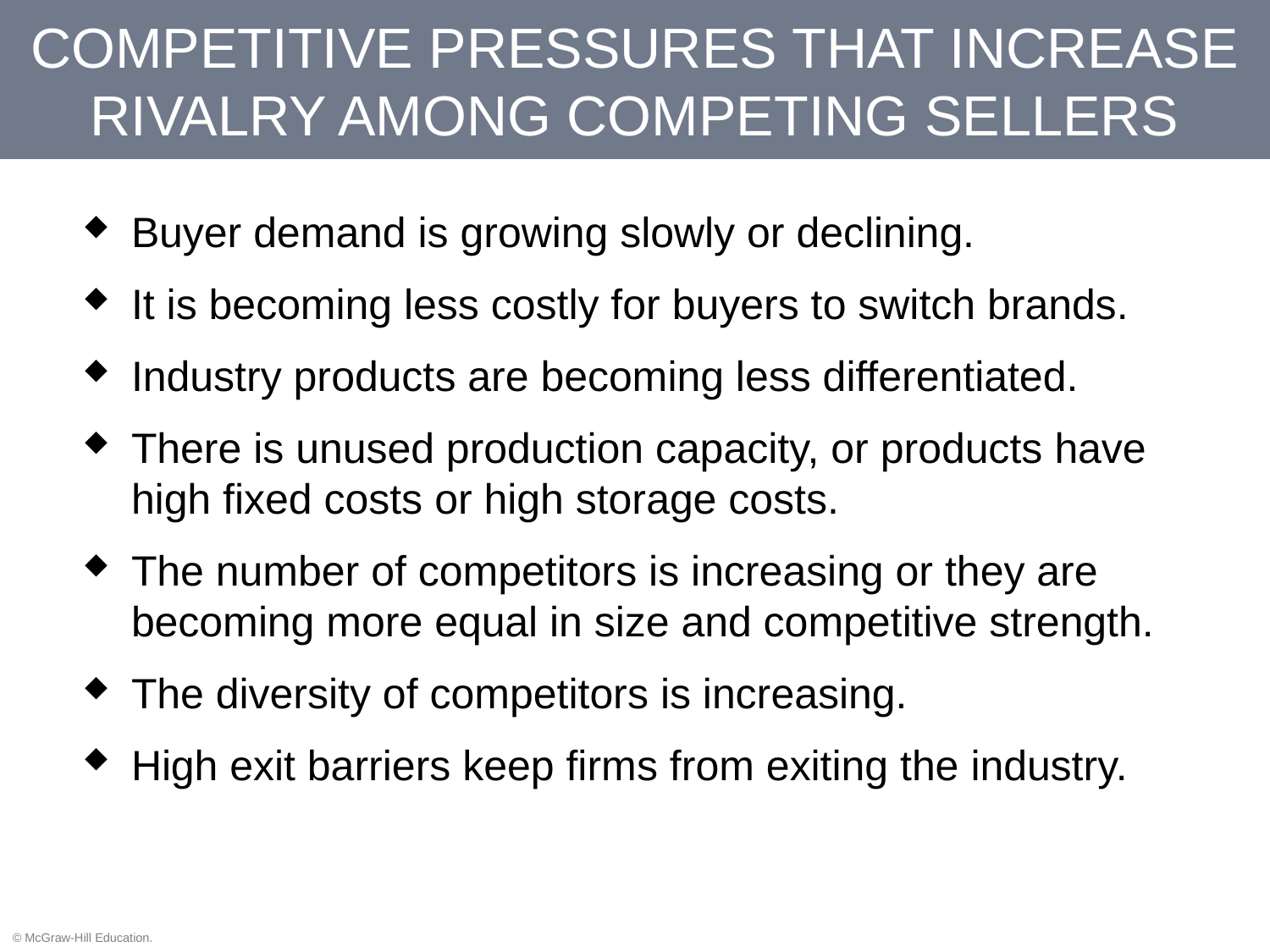

# COMPETITIVE PRESSURES THAT INCREASE RIVALRY AMONG COMPETING SELLERS
Buyer demand is growing slowly or declining.
It is becoming less costly for buyers to switch brands.
Industry products are becoming less differentiated.
There is unused production capacity, or products have high fixed costs or high storage costs.
The number of competitors is increasing or they are becoming more equal in size and competitive strength.
The diversity of competitors is increasing.
High exit barriers keep firms from exiting the industry.